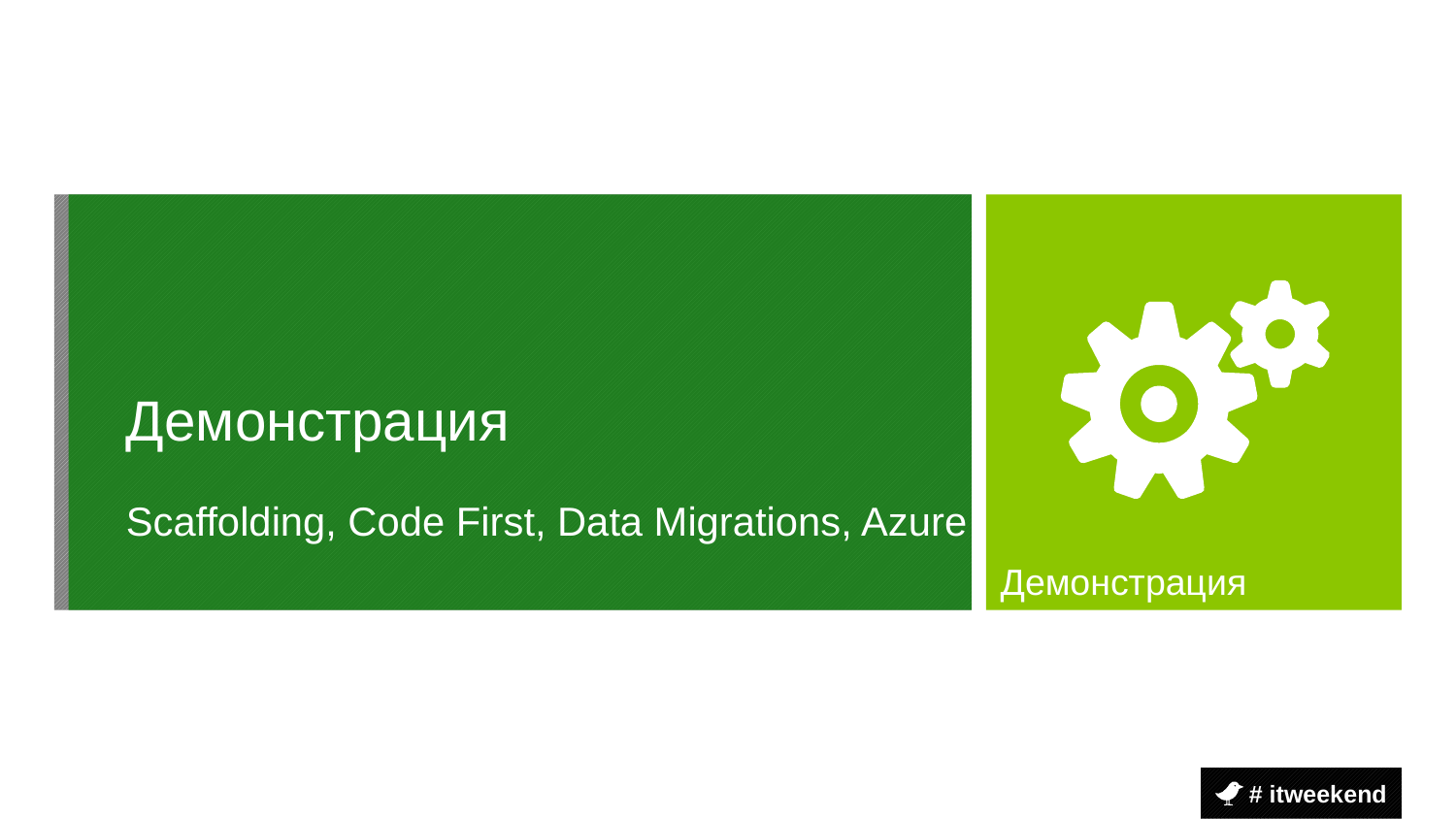

Демонстрация
Scaffolding, Code First, Data Migrations, Azure

Демонстрация